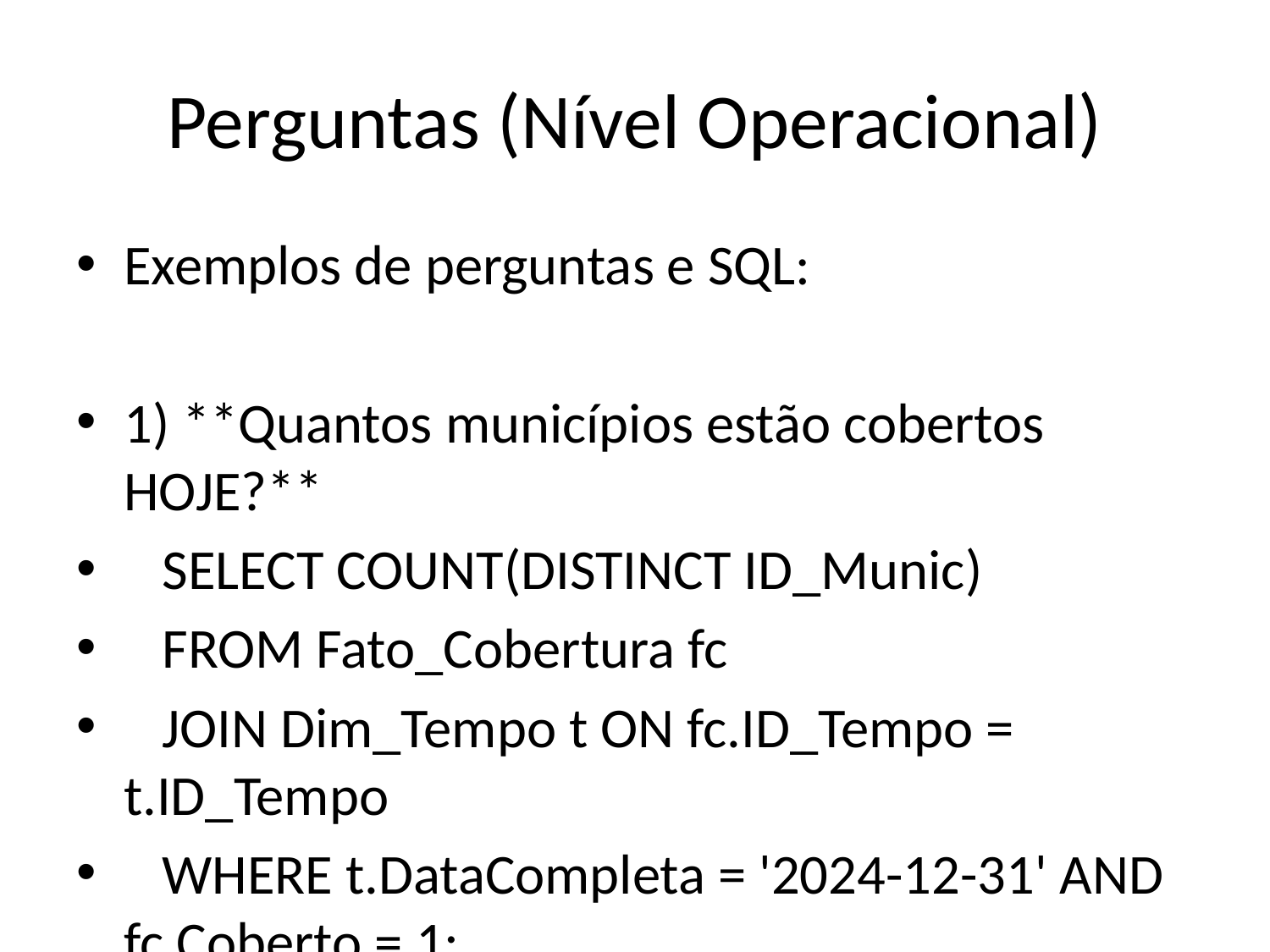

# Perguntas (Nível Operacional)
Exemplos de perguntas e SQL:

1) **Quantos municípios estão cobertos HOJE?**
   SELECT COUNT(DISTINCT ID_Munic)
   FROM Fato_Cobertura fc
   JOIN Dim_Tempo t ON fc.ID_Tempo = t.ID_Tempo
   WHERE t.DataCompleta = '2024-12-31' AND fc.Coberto = 1;

2) **Existe algum município que perdeu cobertura hoje?**
   (varia conforme data_fim).